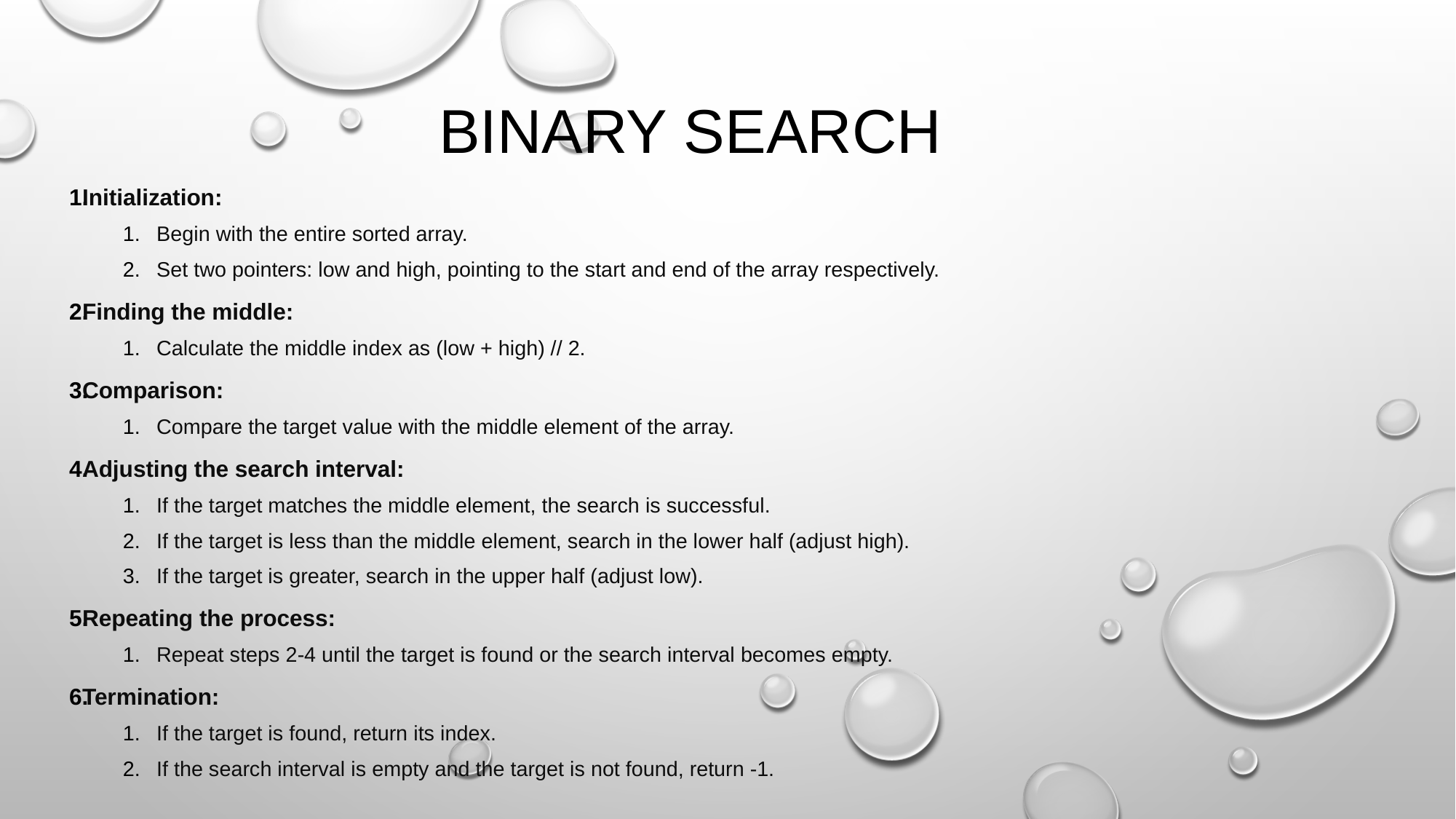

# BINARY SEARCH
Initialization:
Begin with the entire sorted array.
Set two pointers: low and high, pointing to the start and end of the array respectively.
Finding the middle:
Calculate the middle index as (low + high) // 2.
Comparison:
Compare the target value with the middle element of the array.
Adjusting the search interval:
If the target matches the middle element, the search is successful.
If the target is less than the middle element, search in the lower half (adjust high).
If the target is greater, search in the upper half (adjust low).
Repeating the process:
Repeat steps 2-4 until the target is found or the search interval becomes empty.
Termination:
If the target is found, return its index.
If the search interval is empty and the target is not found, return -1.